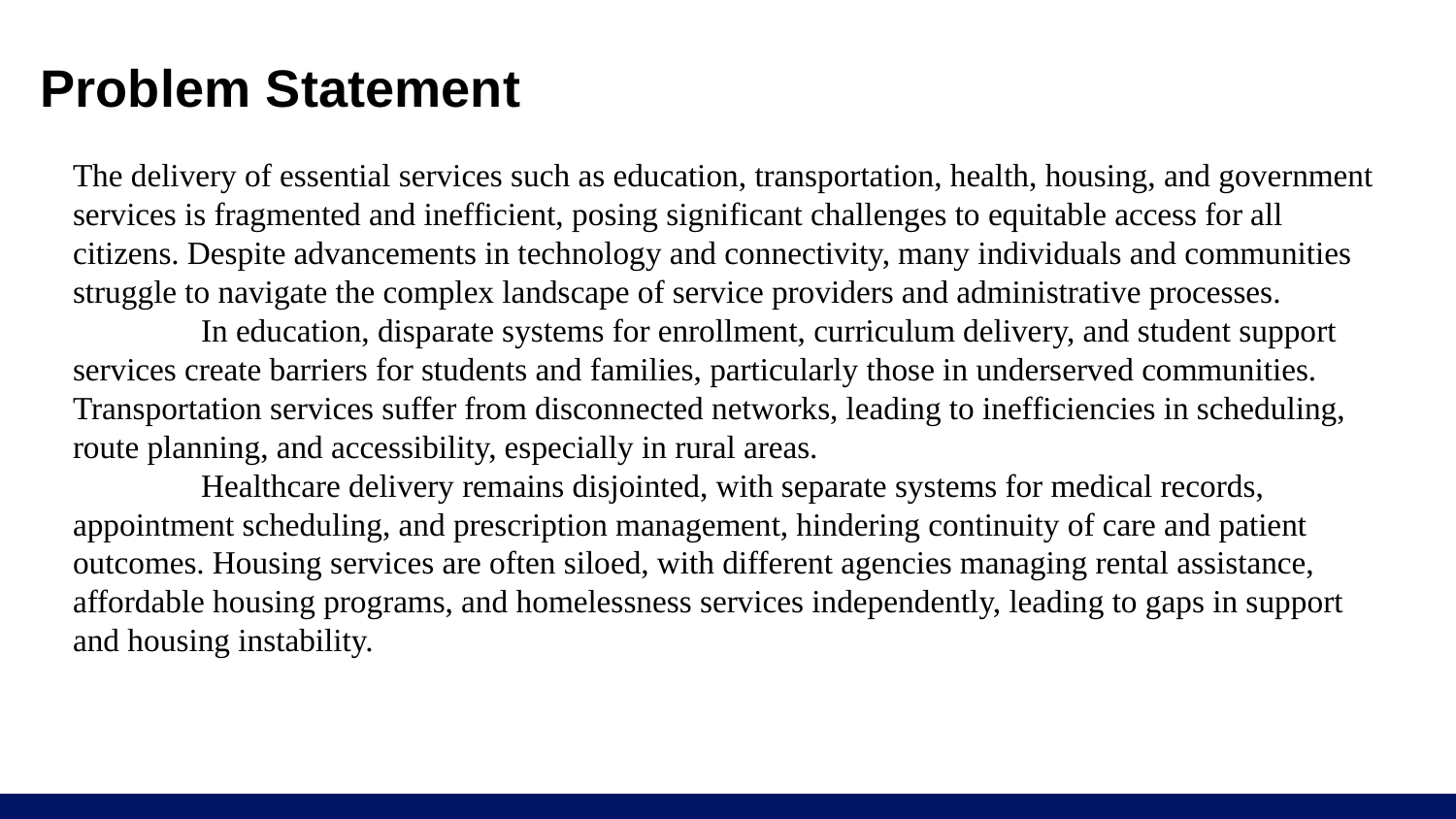

# Problem Statement
The delivery of essential services such as education, transportation, health, housing, and government services is fragmented and inefficient, posing significant challenges to equitable access for all citizens. Despite advancements in technology and connectivity, many individuals and communities struggle to navigate the complex landscape of service providers and administrative processes.
                In education, disparate systems for enrollment, curriculum delivery, and student support services create barriers for students and families, particularly those in underserved communities. Transportation services suffer from disconnected networks, leading to inefficiencies in scheduling, route planning, and accessibility, especially in rural areas.
                Healthcare delivery remains disjointed, with separate systems for medical records, appointment scheduling, and prescription management, hindering continuity of care and patient outcomes. Housing services are often siloed, with different agencies managing rental assistance, affordable housing programs, and homelessness services independently, leading to gaps in support and housing instability.